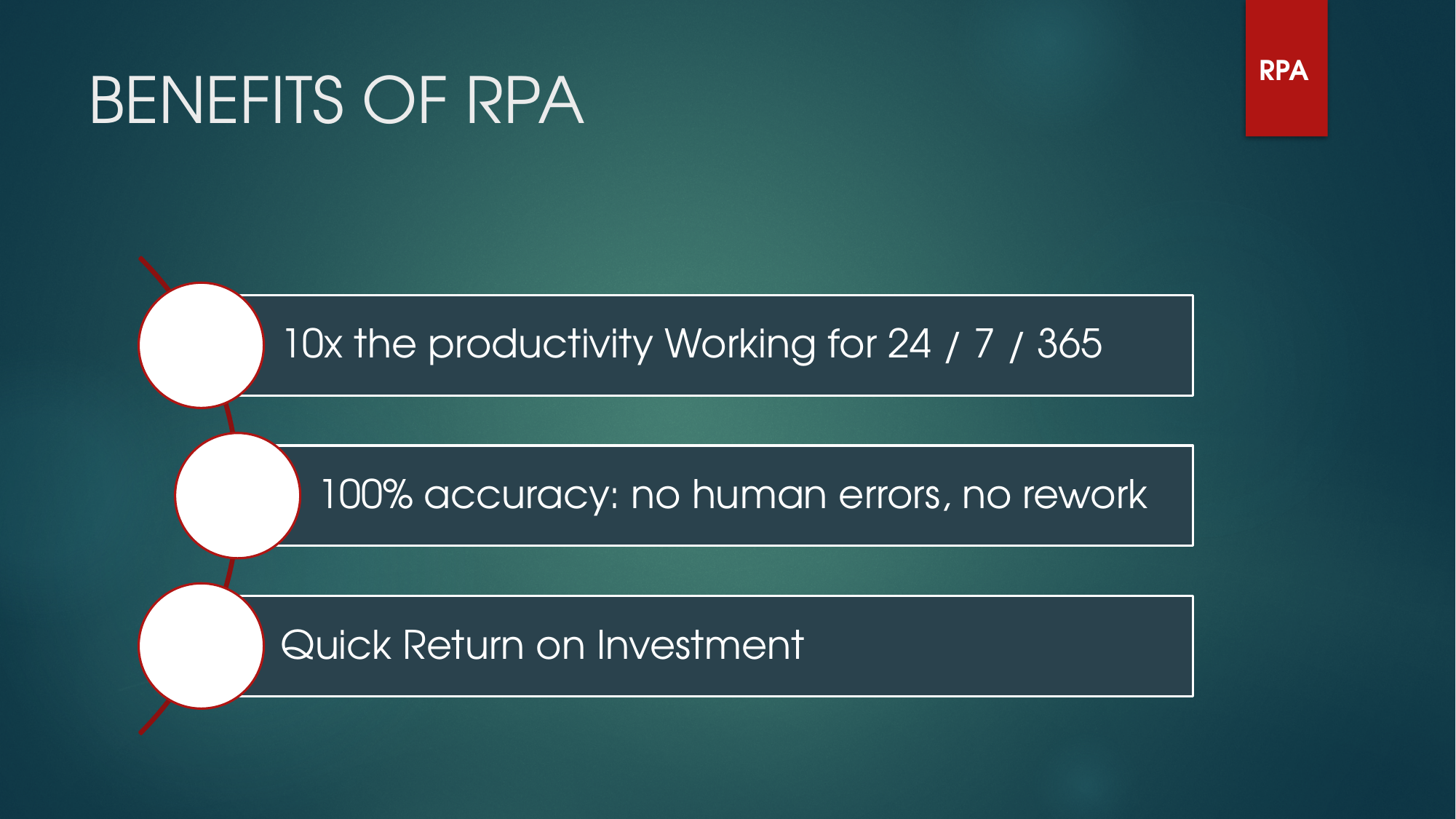

RPA
# BENEFITS OF RPA
10x the productivity Working for 24 / 7 / 365
100% accuracy: no human errors, no rework
Quick Return on Investment